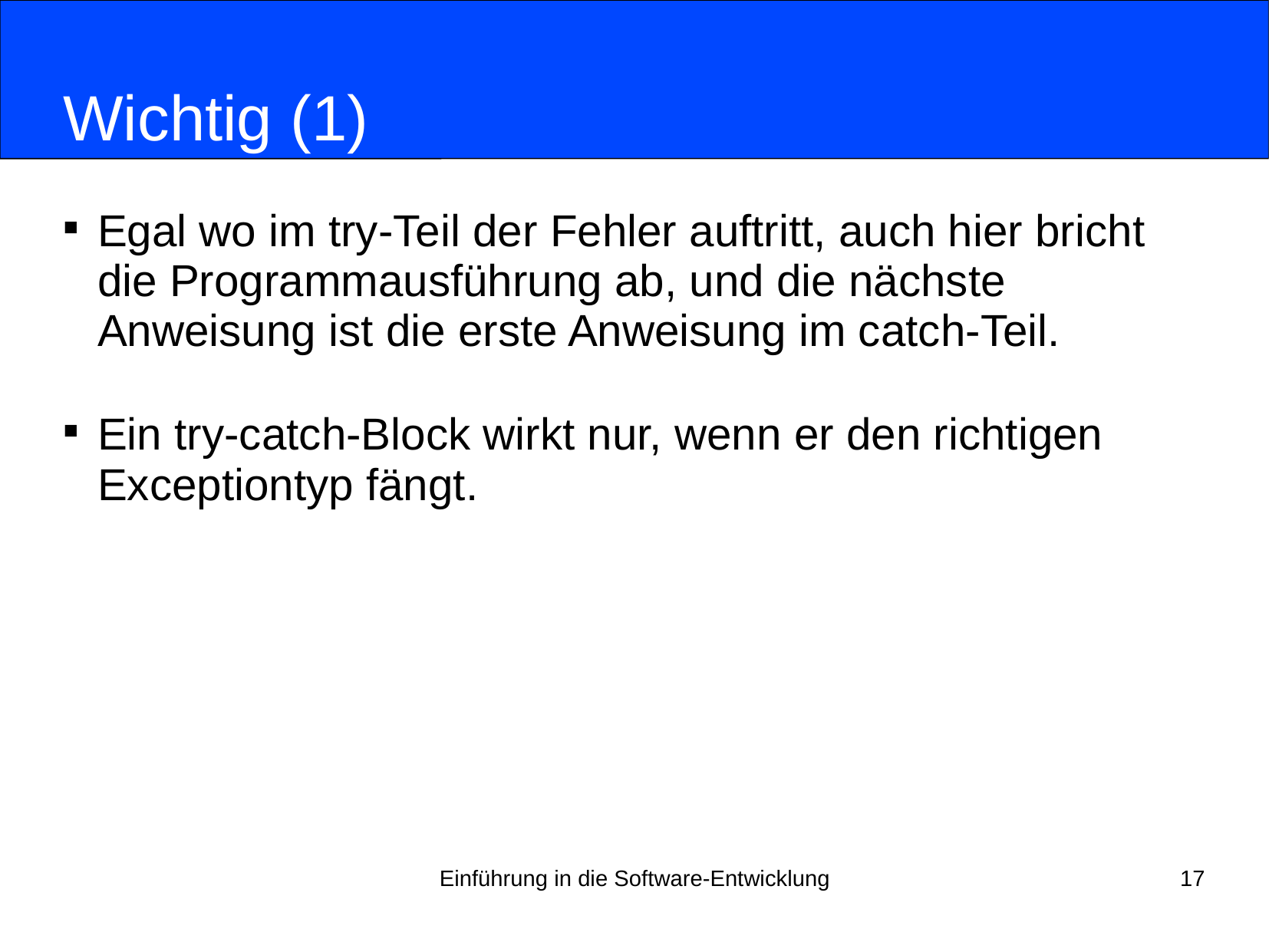

# Wichtig (1)
Egal wo im try-Teil der Fehler auftritt, auch hier bricht die Programmausführung ab, und die nächste Anweisung ist die erste Anweisung im catch-Teil.
Ein try-catch-Block wirkt nur, wenn er den richtigen Exceptiontyp fängt.

Einführung in die Software-Entwicklung
17